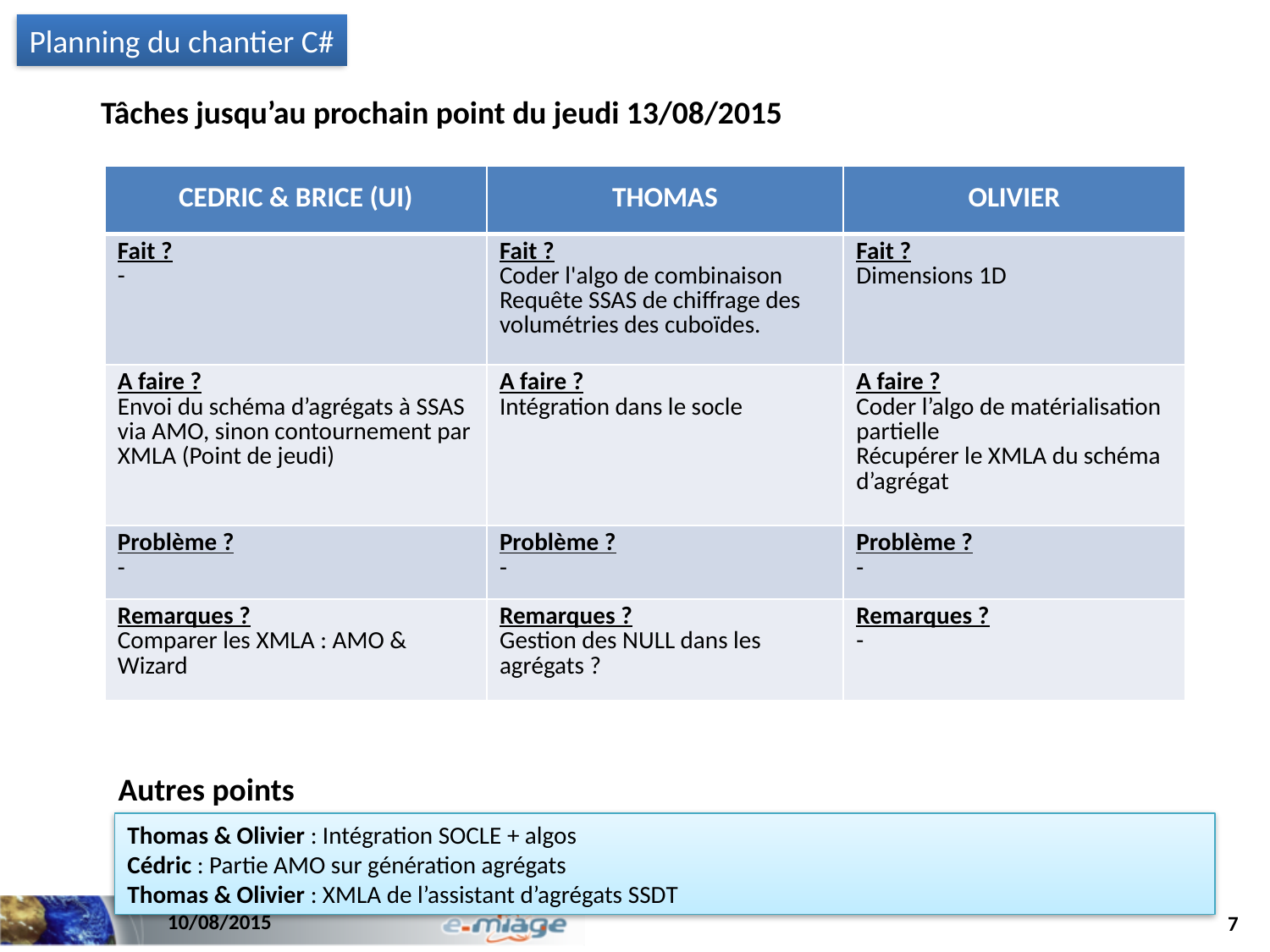

Planning du chantier C#
Tâches jusqu’au prochain point du jeudi 13/08/2015
| CEDRIC & BRICE (UI) | THOMAS | OLIVIER |
| --- | --- | --- |
| Fait ? - | Fait ? Coder l'algo de combinaison Requête SSAS de chiffrage des volumétries des cuboïdes. | Fait ? Dimensions 1D |
| A faire ? Envoi du schéma d’agrégats à SSAS via AMO, sinon contournement par XMLA (Point de jeudi) | A faire ? Intégration dans le socle | A faire ? Coder l’algo de matérialisation partielle Récupérer le XMLA du schéma d’agrégat |
| Problème ? - | Problème ? - | Problème ? - |
| Remarques ? Comparer les XMLA : AMO & Wizard | Remarques ? Gestion des NULL dans les agrégats ? | Remarques ? - |
Autres points
Thomas & Olivier : Intégration SOCLE + algos
Cédric : Partie AMO sur génération agrégats
Thomas & Olivier : XMLA de l’assistant d’agrégats SSDT